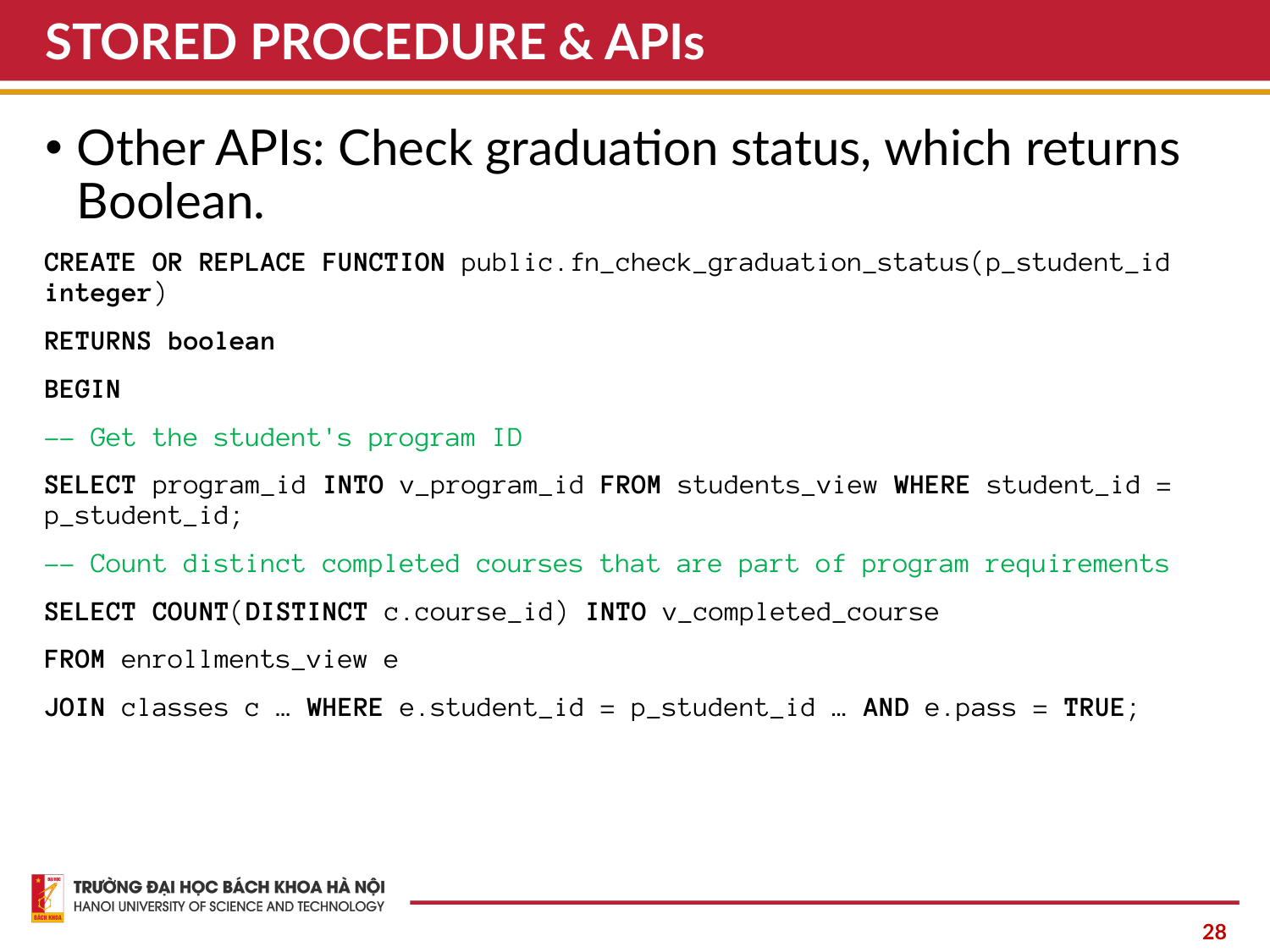

# STORED PROCEDURE & APIs
Other APIs: Check graduation status, which returns Boolean.
CREATE OR REPLACE FUNCTION public.fn_check_graduation_status(p_student_id integer)
RETURNS boolean
BEGIN
-- Get the student's program ID
SELECT program_id INTO v_program_id FROM students_view WHERE student_id = p_student_id;
-- Count distinct completed courses that are part of program requirements
SELECT COUNT(DISTINCT c.course_id) INTO v_completed_course
FROM enrollments_view e
JOIN classes c … WHERE e.student_id = p_student_id … AND e.pass = TRUE;

28